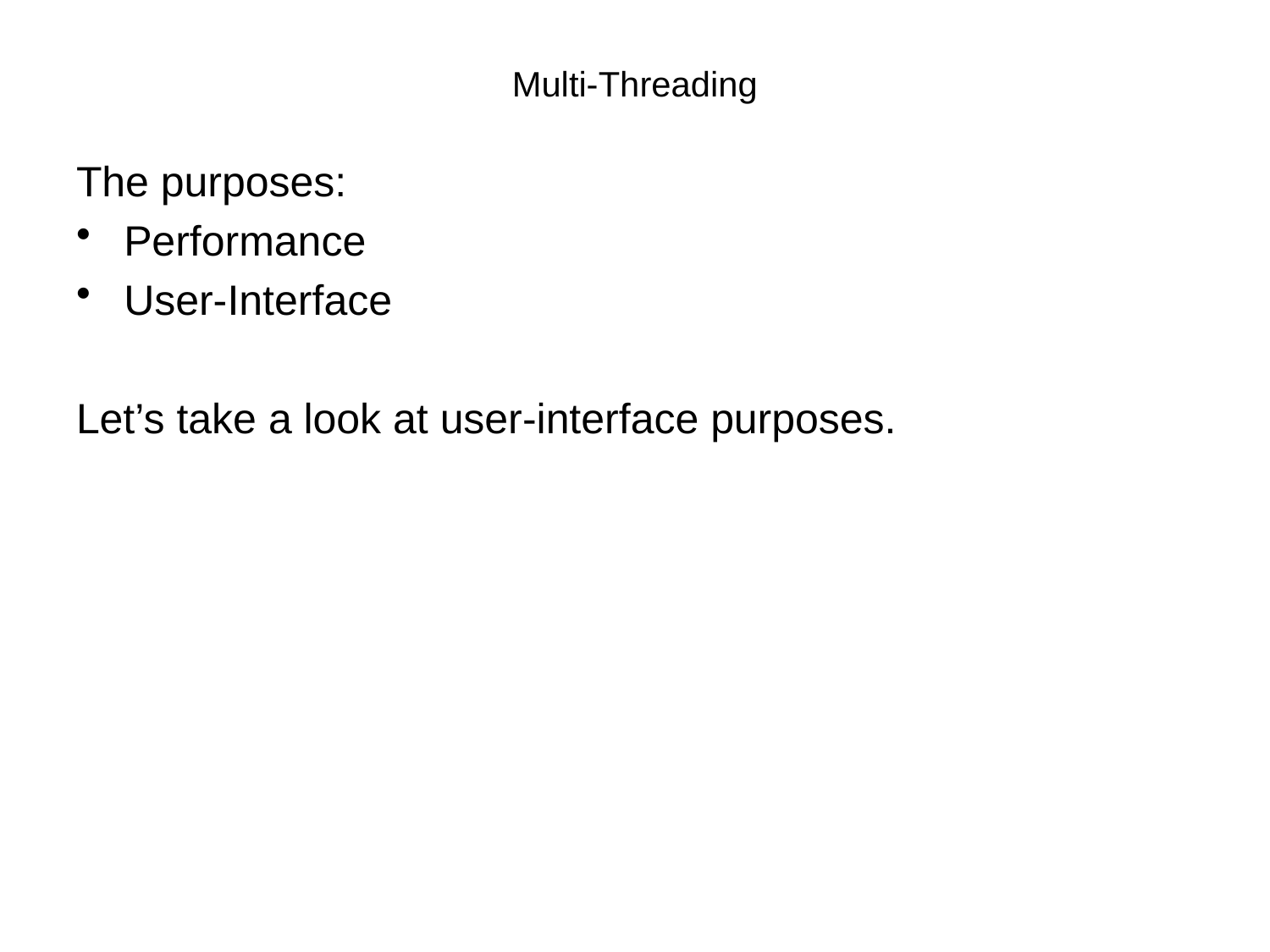

# Multi-Threading
The purposes:
Performance
User-Interface

Let’s take a look at user-interface purposes.